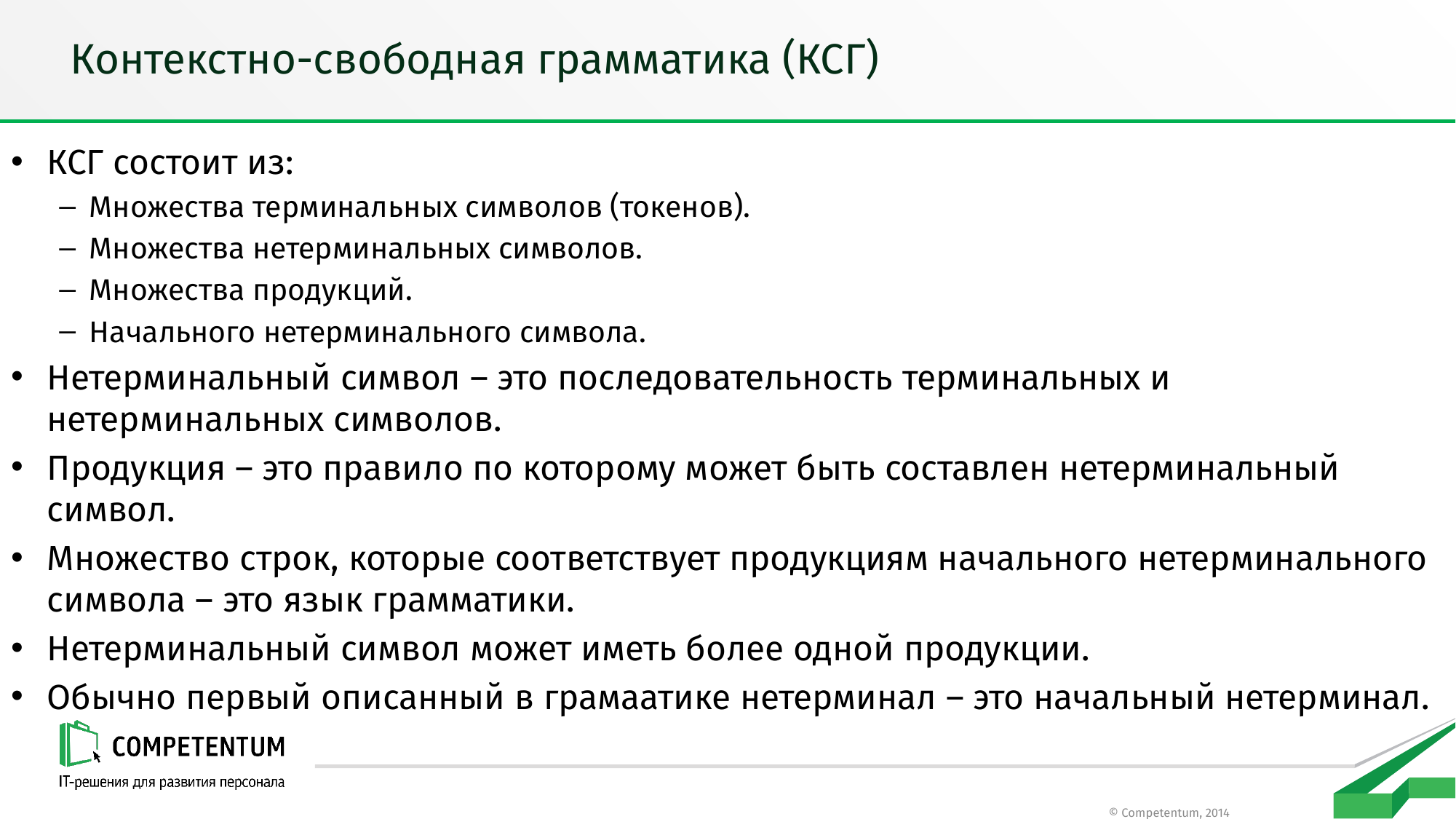

# Контекстно-свободная грамматика (КСГ)
КСГ состоит из:
Множества терминальных символов (токенов).
Множества нетерминальных символов.
Множества продукций.
Начального нетерминального символа.
Нетерминальный символ – это последовательность терминальных и нетерминальных символов.
Продукция – это правило по которому может быть составлен нетерминальный символ.
Множество строк, которые соответствует продукциям начального нетерминального символа – это язык грамматики.
Нетерминальный символ может иметь более одной продукции.
Обычно первый описанный в грамаатике нетерминал – это начальный нетерминал.